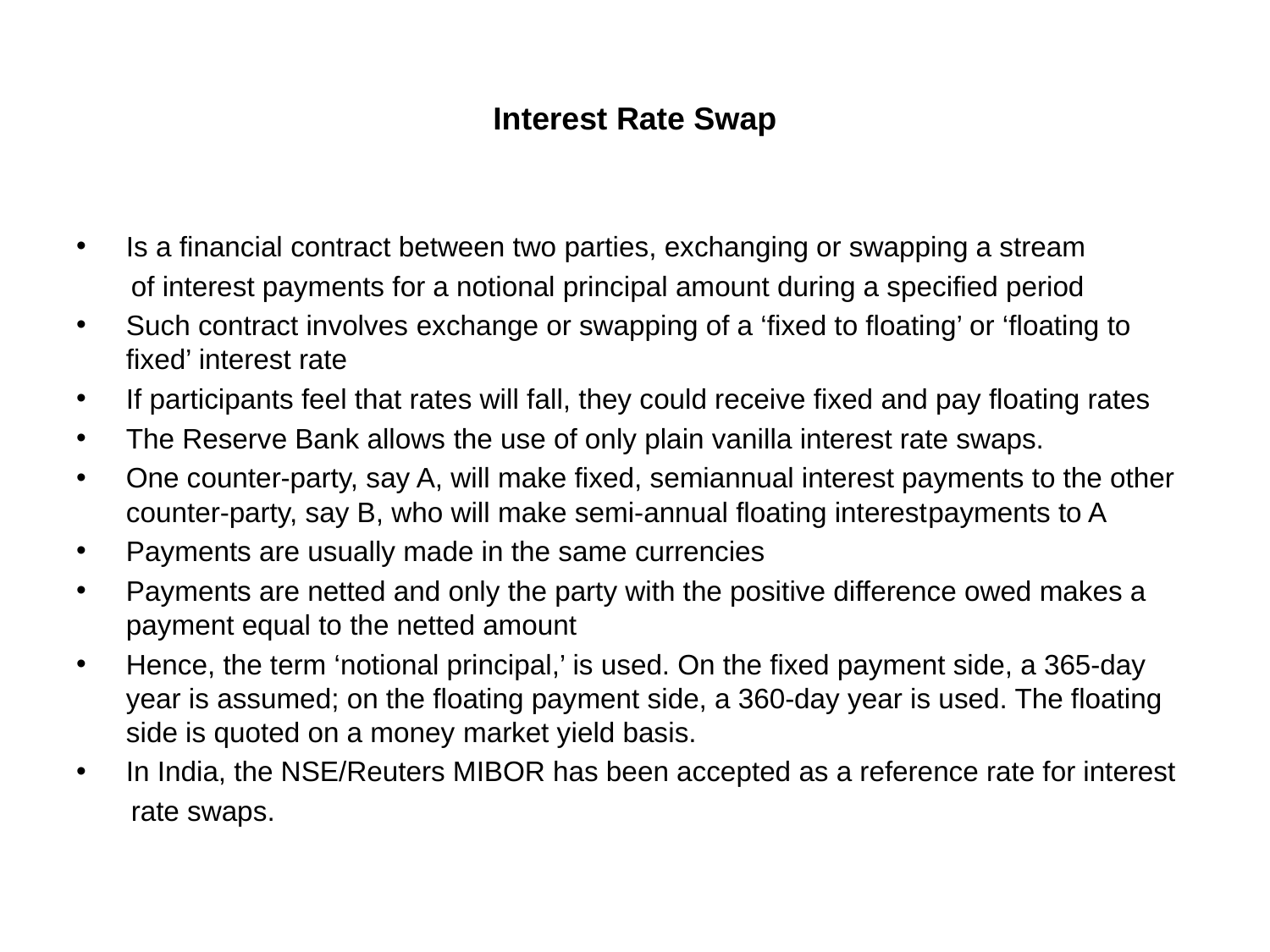

# Interest Rate Swap
Is a financial contract between two parties, exchanging or swapping a stream
       of interest payments for a notional principal amount during a specified period
Such contract involves exchange or swapping of a ‘fixed to floating’ or ‘floating to fixed’ interest rate
If participants feel that rates will fall, they could receive fixed and pay floating rates
The Reserve Bank allows the use of only plain vanilla interest rate swaps.
One counter-party, say A, will make fixed, semiannual interest payments to the other counter-party, say B, who will make semi-annual floating interestpayments to A
Payments are usually made in the same currencies
Payments are netted and only the party with the positive difference owed makes a payment equal to the netted amount
Hence, the term ‘notional principal,’ is used. On the fixed payment side, a 365-day year is assumed; on the floating payment side, a 360-day year is used. The floating side is quoted on a money market yield basis.
In India, the NSE/Reuters MIBOR has been accepted as a reference rate for interest
       rate swaps.